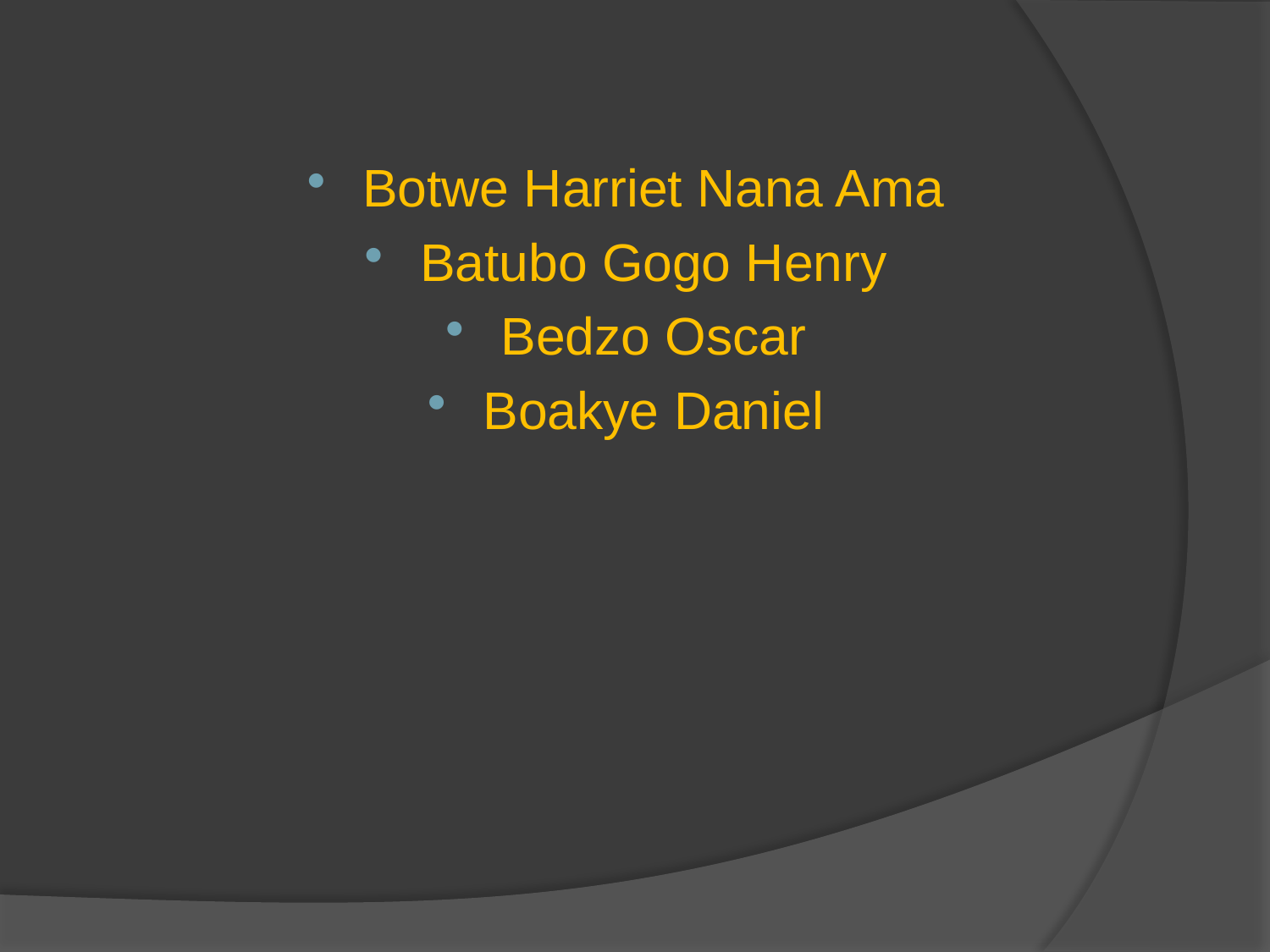

Botwe Harriet Nana Ama
Batubo Gogo Henry
Bedzo Oscar
Boakye Daniel